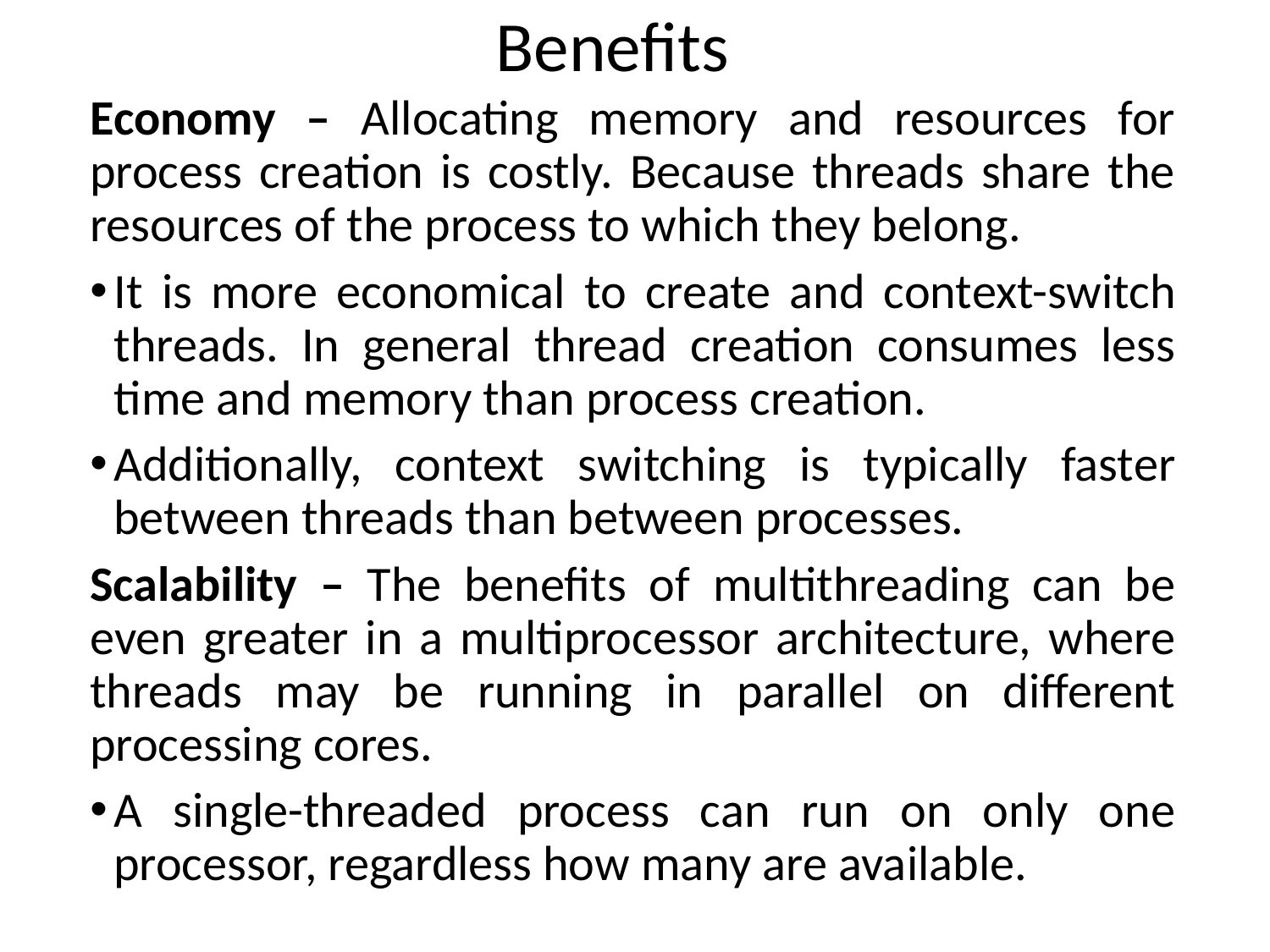

# Benefits
Economy – Allocating memory and resources for process creation is costly. Because threads share the resources of the process to which they belong.
It is more economical to create and context-switch threads. In general thread creation consumes less time and memory than process creation.
Additionally, context switching is typically faster between threads than between processes.
Scalability – The benefits of multithreading can be even greater in a multiprocessor architecture, where threads may be running in parallel on different processing cores.
A single-threaded process can run on only one processor, regardless how many are available.